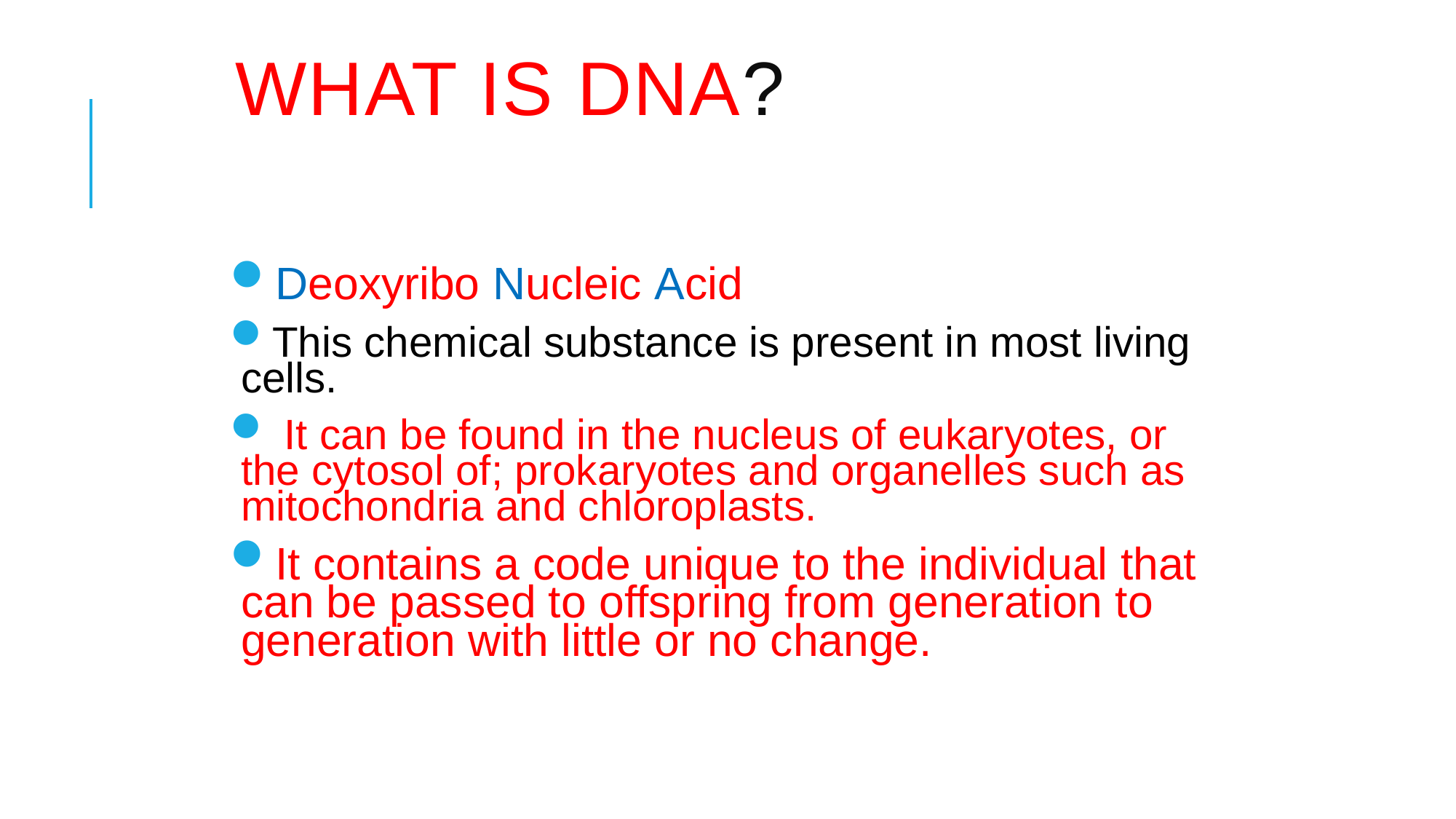

# What is DNA?

Deoxyribo Nucleic Acid
This chemical substance is present in most living cells.
 It can be found in the nucleus of eukaryotes, or the cytosol of; prokaryotes and organelles such as mitochondria and chloroplasts.
It contains a code unique to the individual that can be passed to offspring from generation to generation with little or no change.